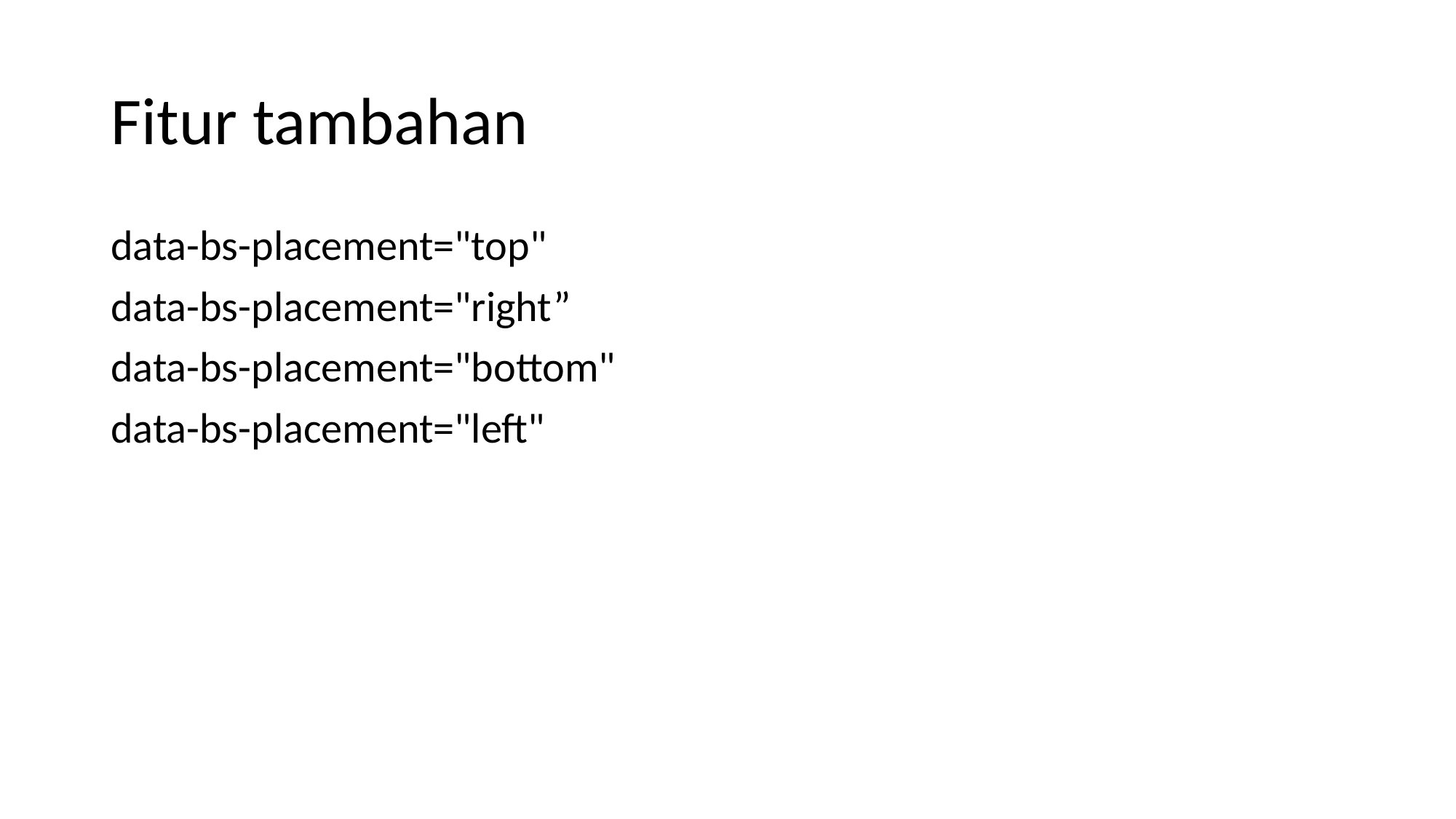

# Fitur tambahan
data-bs-placement="top"
data-bs-placement="right”
data-bs-placement="bottom"
data-bs-placement="left"